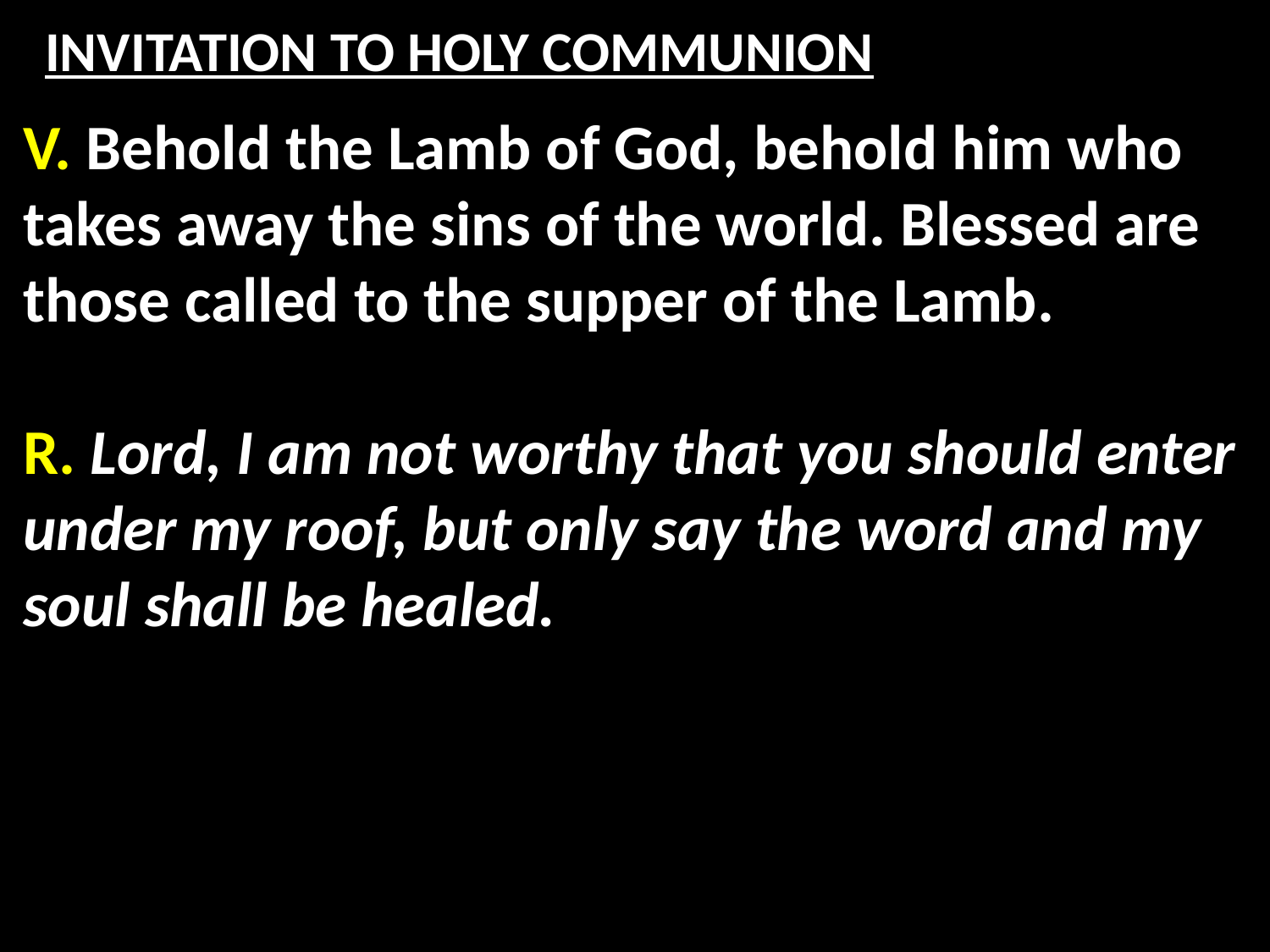

# INVITATION TO HOLY COMMUNION
V. Behold the Lamb of God, behold him who takes away the sins of the world. Blessed are those called to the supper of the Lamb.

R. Lord, I am not worthy that you should enter under my roof, but only say the word and my soul shall be healed.